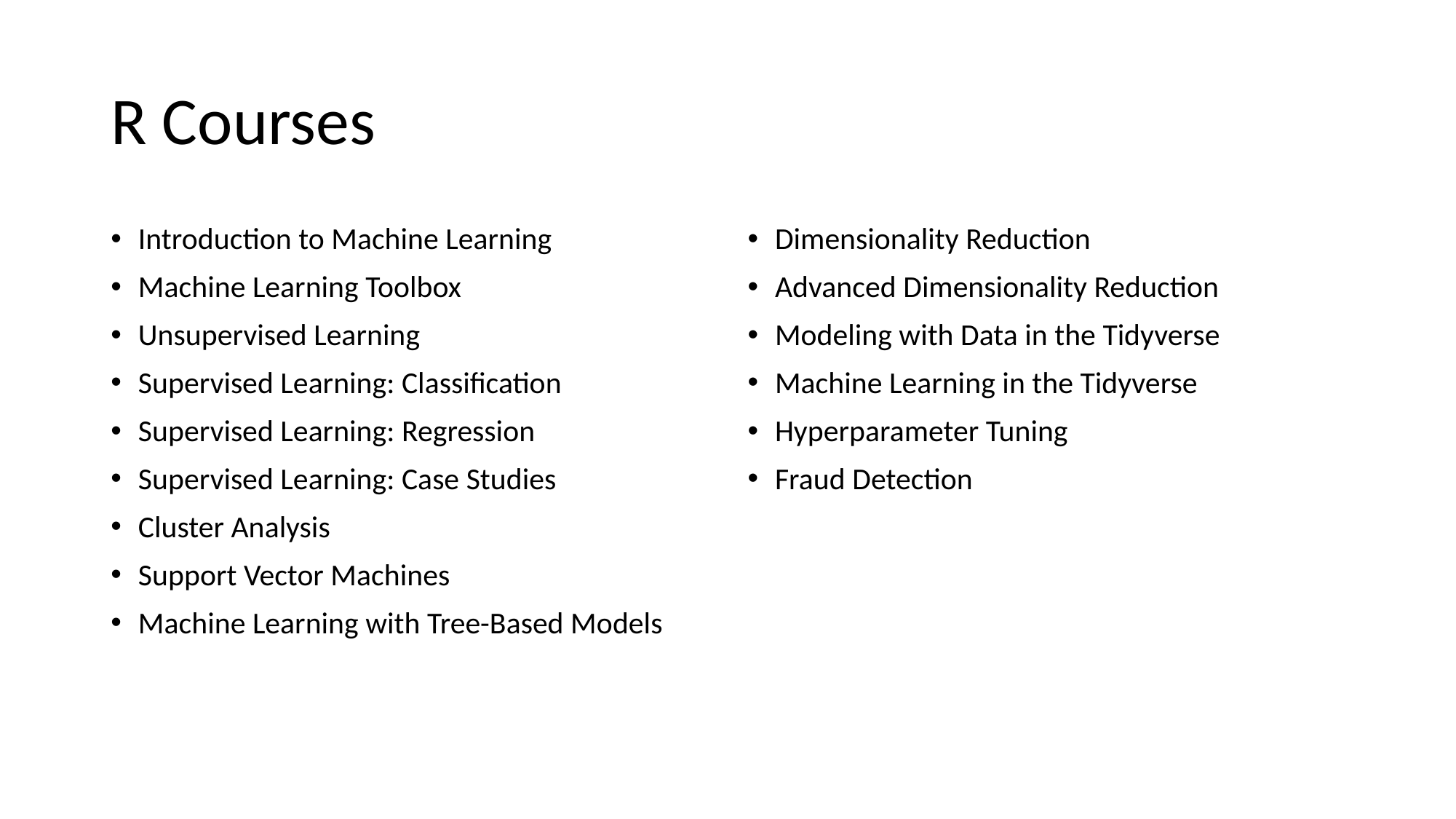

# R Courses
Introduction to Machine Learning
Machine Learning Toolbox
Unsupervised Learning
Supervised Learning: Classification
Supervised Learning: Regression
Supervised Learning: Case Studies
Cluster Analysis
Support Vector Machines
Machine Learning with Tree-Based Models

Dimensionality Reduction
Advanced Dimensionality Reduction
Modeling with Data in the Tidyverse
Machine Learning in the Tidyverse
Hyperparameter Tuning
Fraud Detection